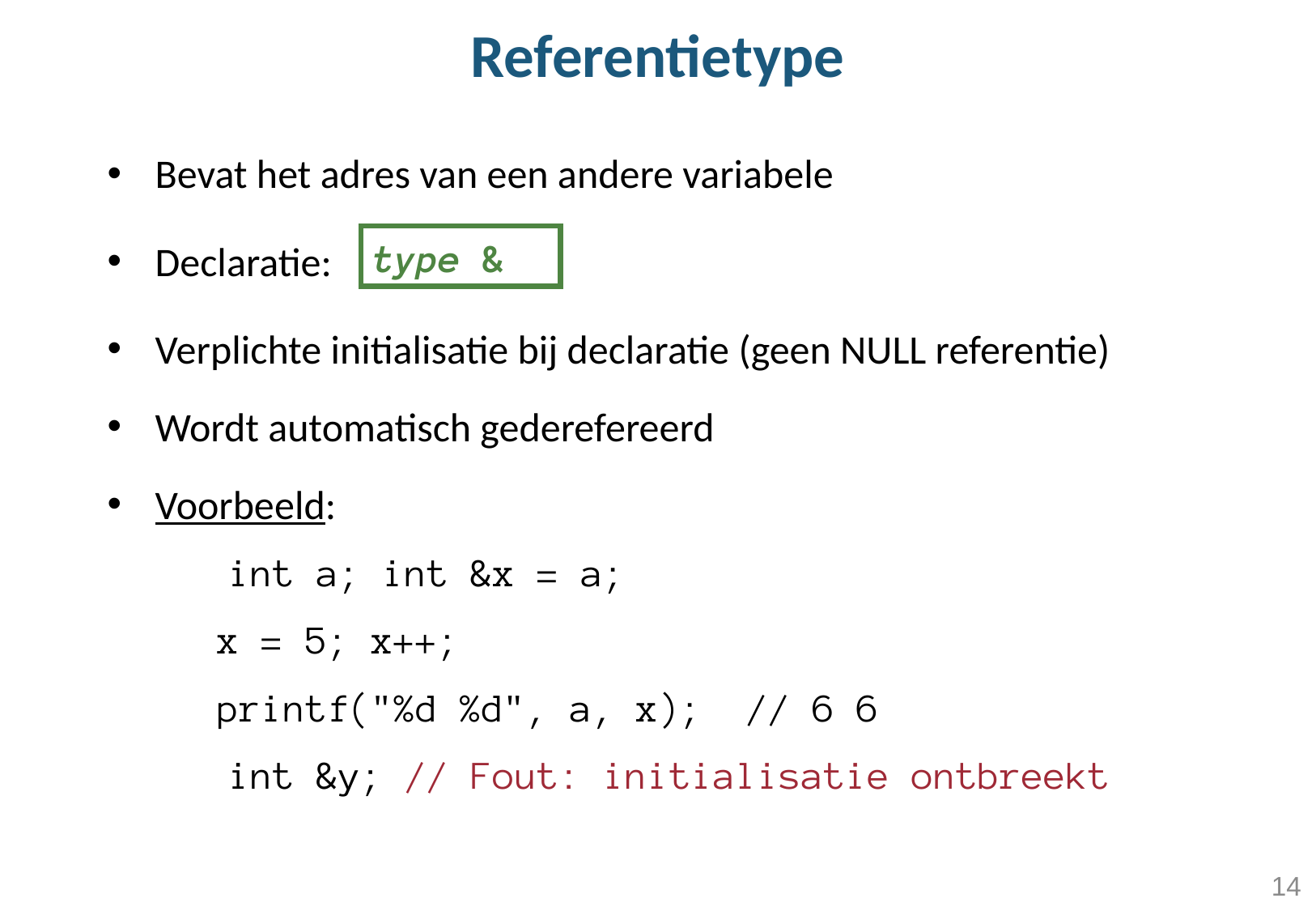

# Referentietype
Bevat het adres van een andere variabele
Declaratie:
Verplichte initialisatie bij declaratie (geen NULL referentie)
Wordt automatisch gederefereerd
Voorbeeld:
	int a; int &x = a;
     x = 5; x++;
     printf("%d %d", a, x);  // 6 6
	int &y; // Fout: initialisatie ontbreekt
type &
14